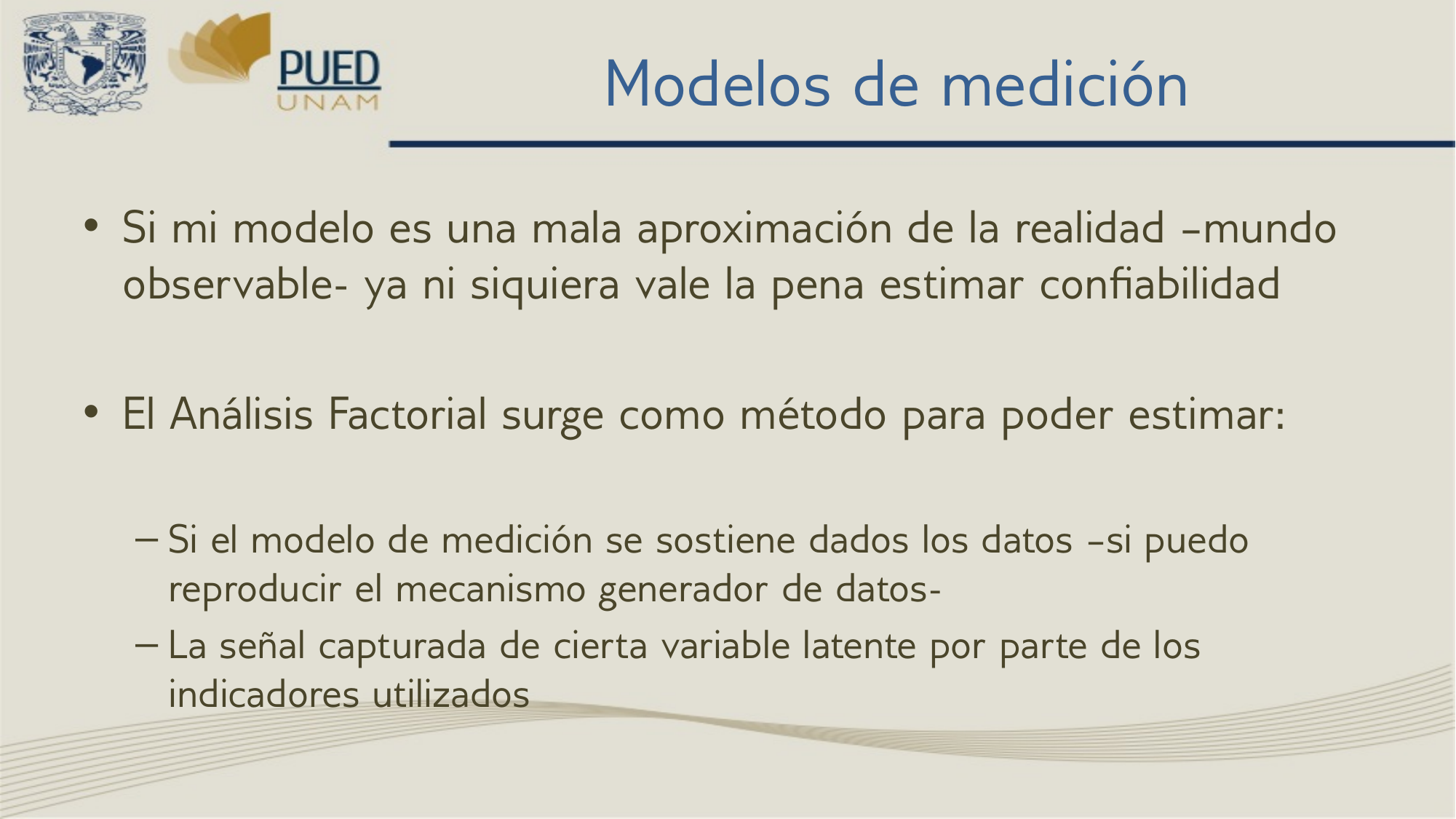

# Modelos de medición
Si mi modelo es una mala aproximación de la realidad –mundo observable- ya ni siquiera vale la pena estimar confiabilidad

El Análisis Factorial surge como método para poder estimar:

Si el modelo de medición se sostiene dados los datos –si puedo reproducir el mecanismo generador de datos-
La señal capturada de cierta variable latente por parte de los indicadores utilizados